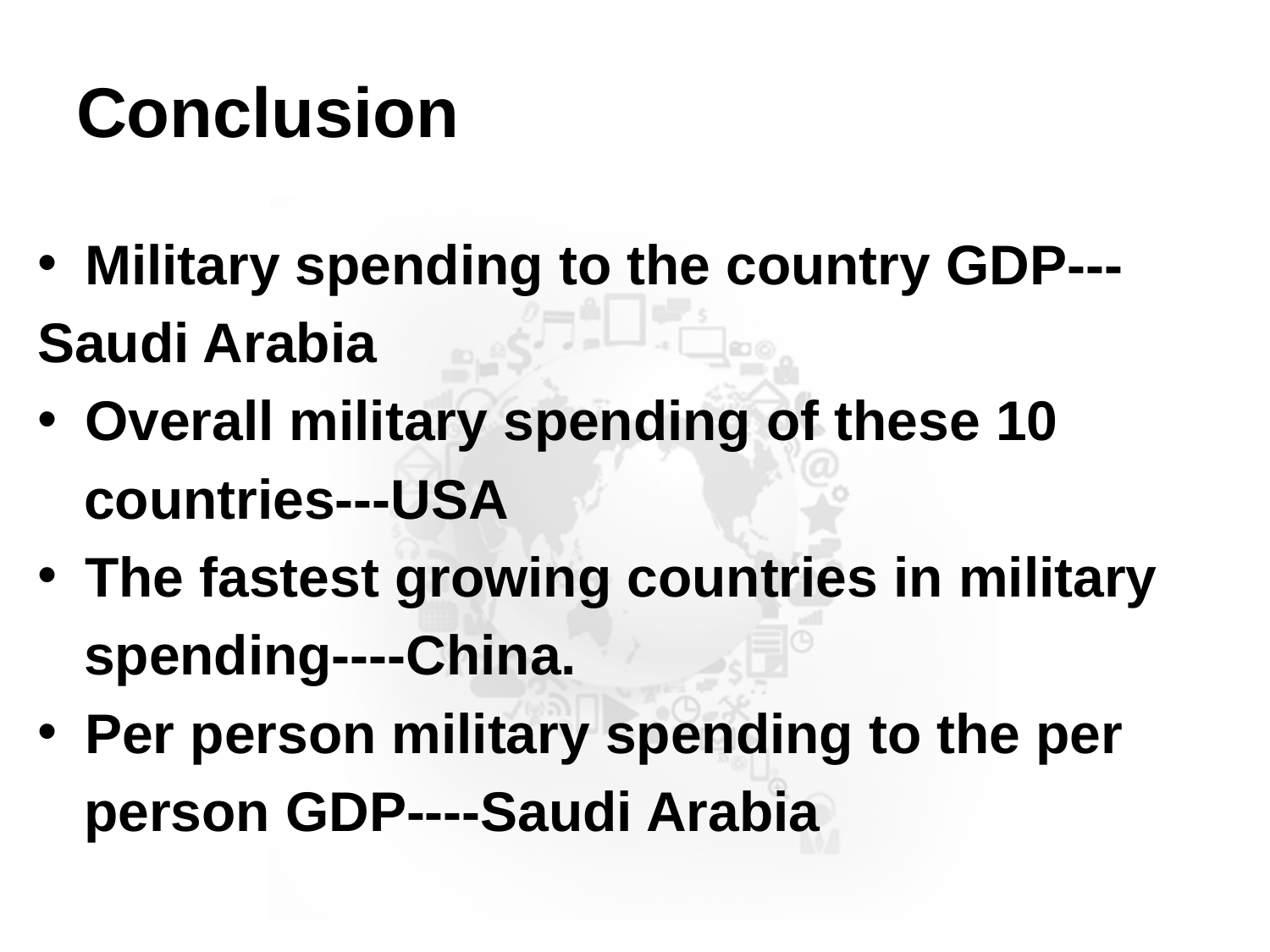

# Conclusion
Military spending to the country GDP---
Saudi Arabia
Overall military spending of these 10
   countries---USA
The fastest growing countries in military
   spending----China.
Per person military spending to the per
   person GDP----Saudi Arabia